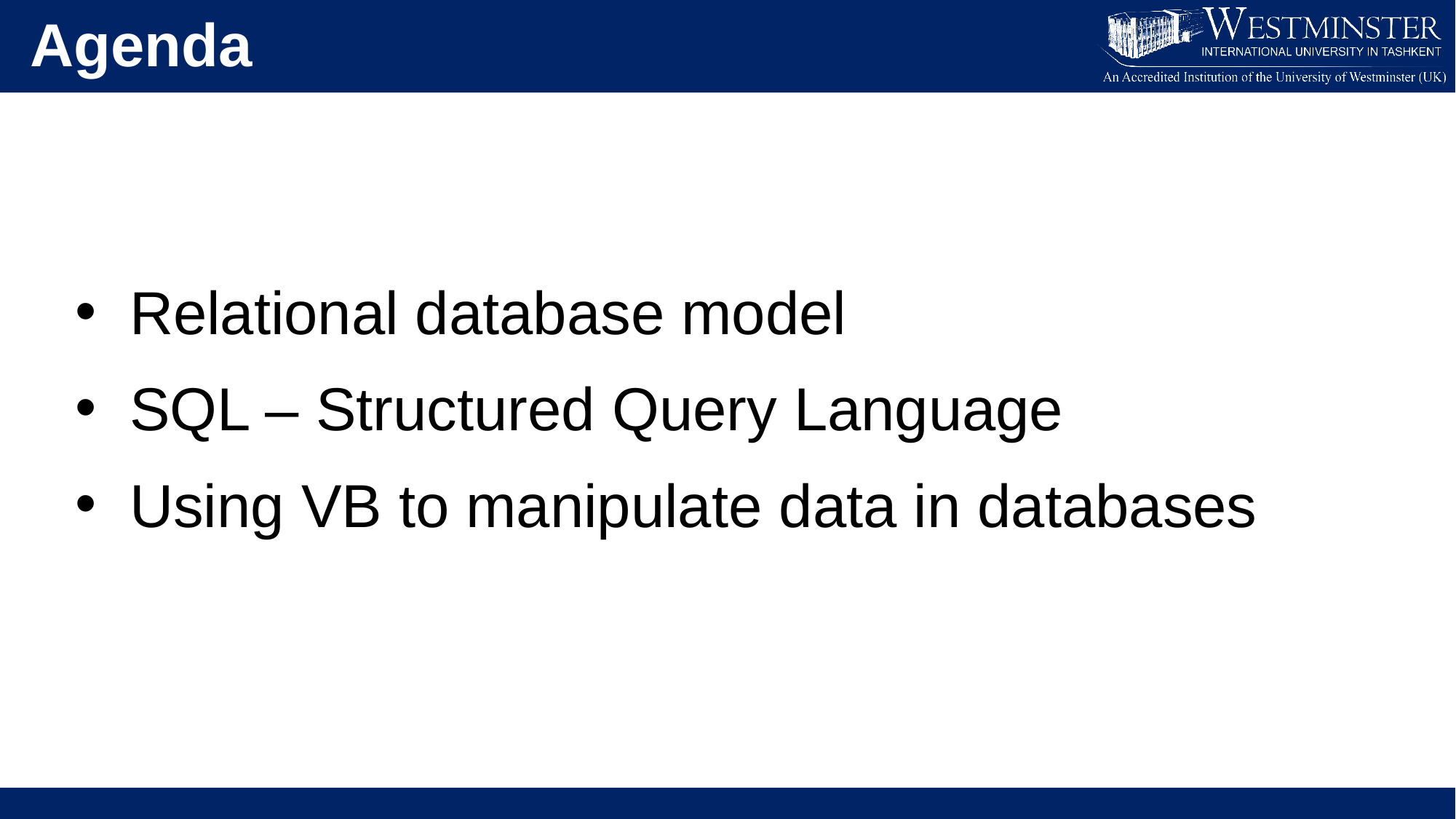

Agenda
Relational database model
SQL – Structured Query Language
Using VB to manipulate data in databases